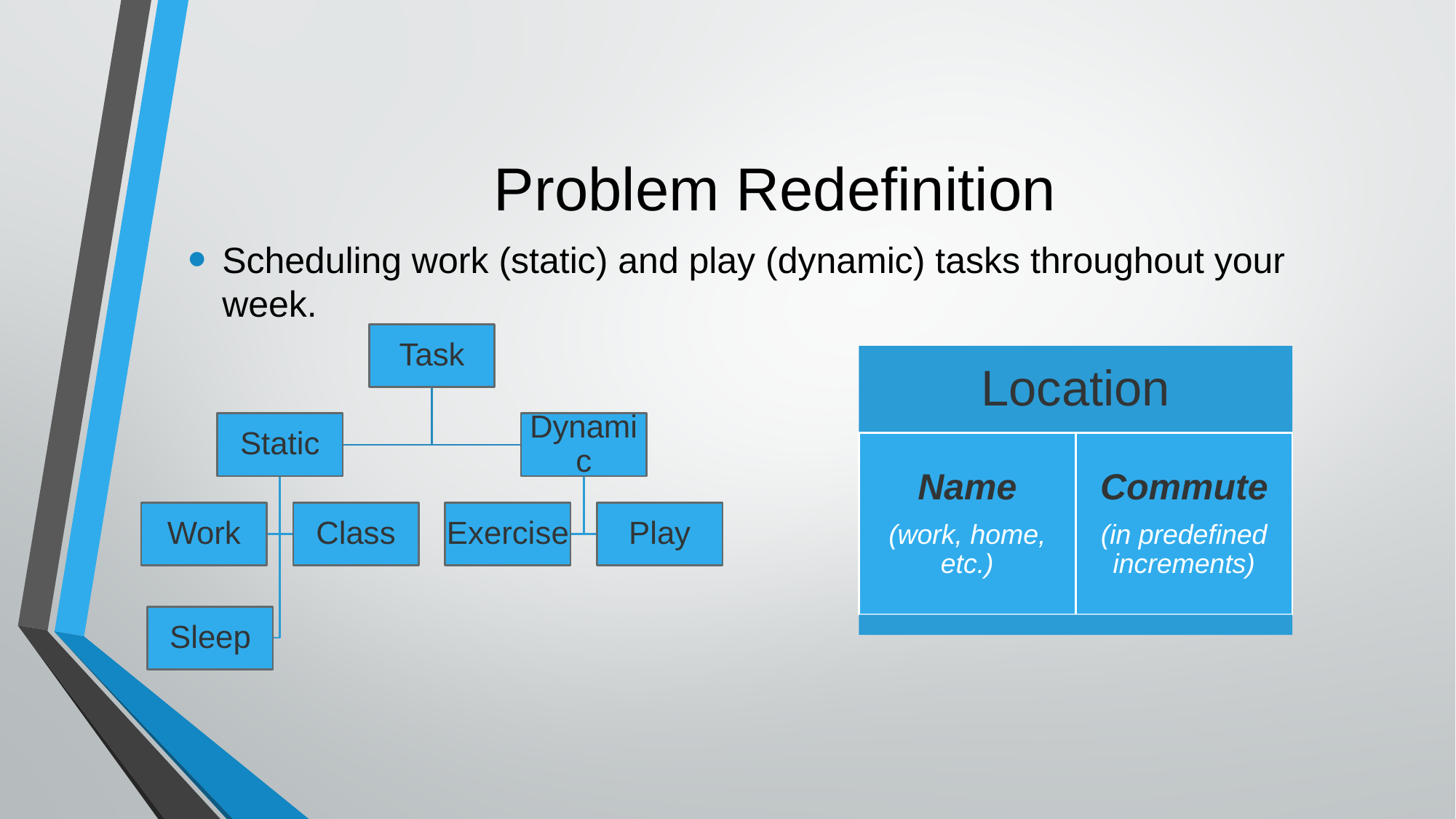

# Problem Redefinition
Scheduling work (static) and play (dynamic) tasks throughout your week.
Task
Static
Work
Class
Sleep
Dynamic
Exercise
Play
Location
Name
(work, home, etc.)
Commute
(in predefined increments)